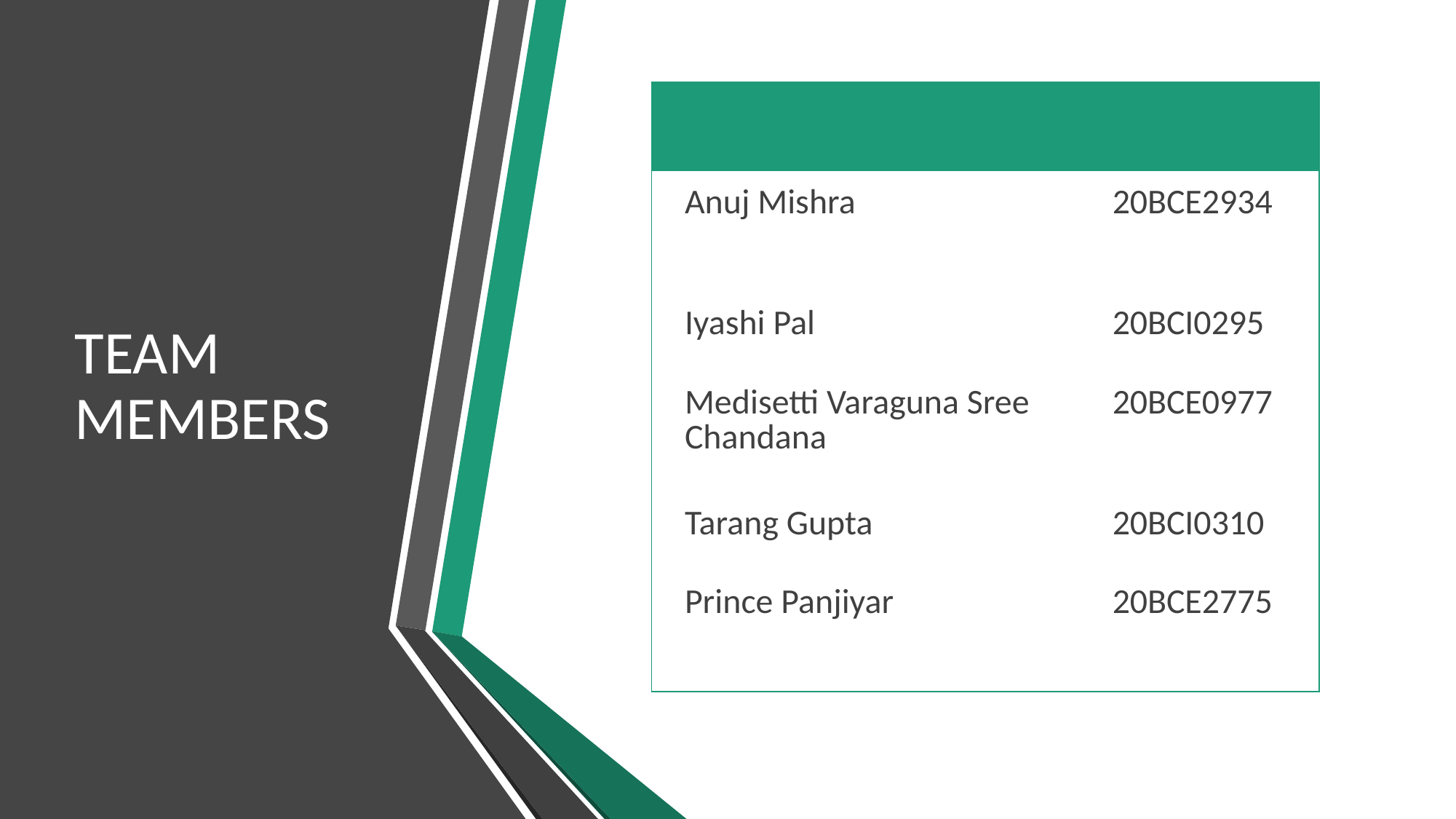

# TEAM MEMBERS
|  |  |
| --- | --- |
| Anuj Mishra | 20BCE2934 |
| Iyashi Pal | 20BCI0295 |
| Medisetti Varaguna Sree Chandana | 20BCE0977 |
| Tarang Gupta | 20BCI0310 |
| Prince Panjiyar | 20BCE2775 |